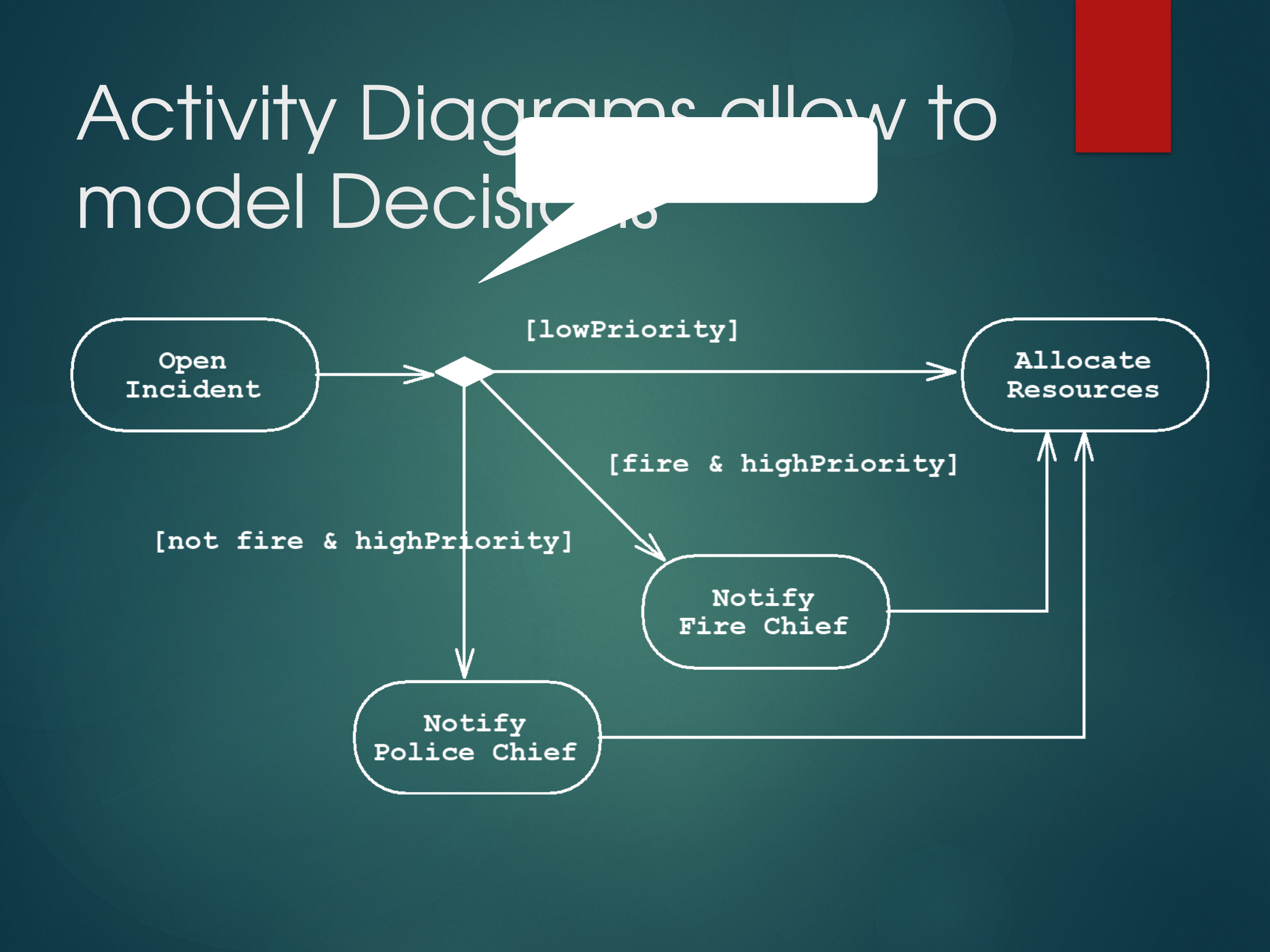

# Activity Diagrams allow to

Decision
model Decisions